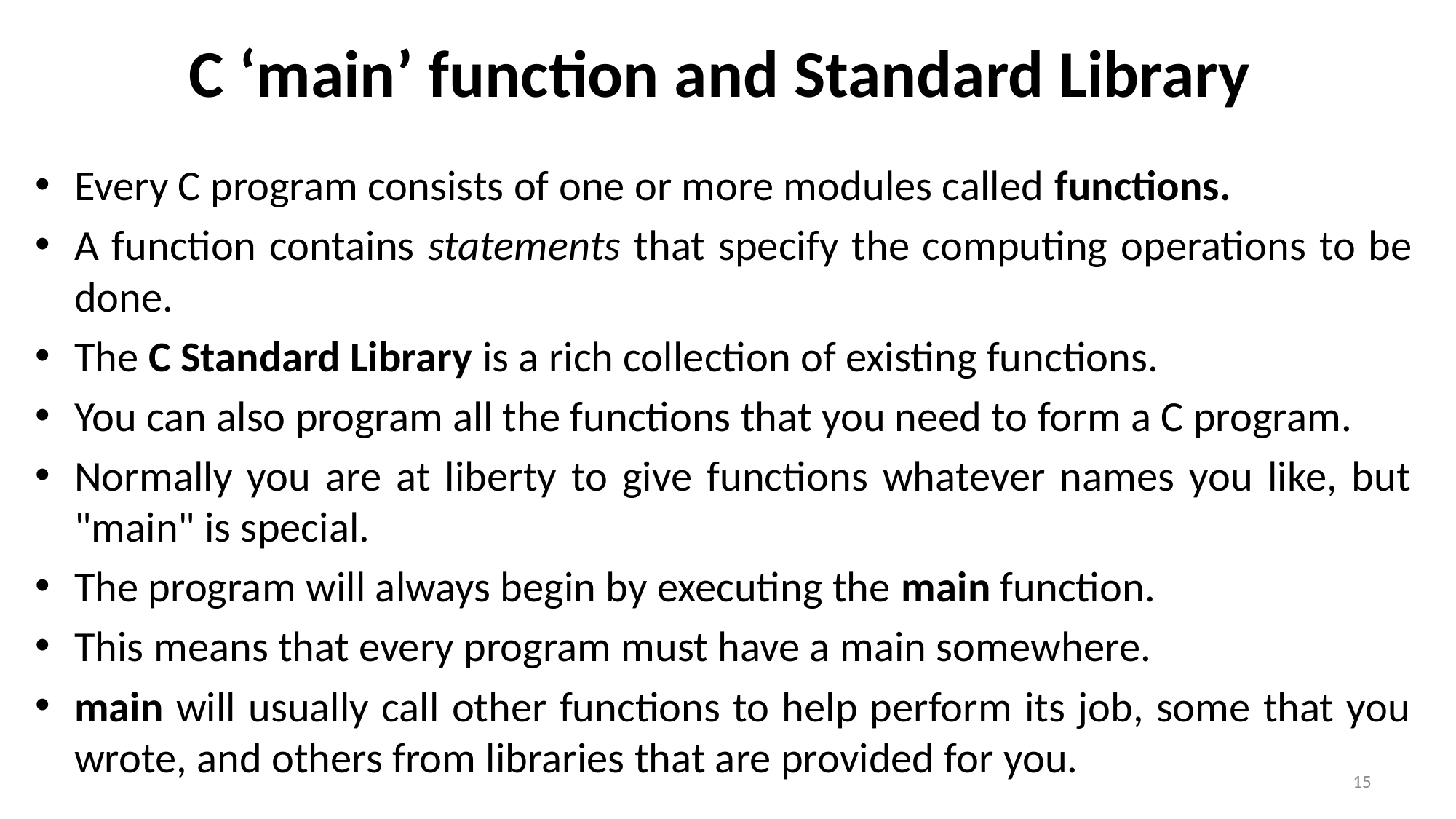

# C ‘main’ function and Standard Library
Every C program consists of one or more modules called functions.
A function contains statements that specify the computing operations to be done.
The C Standard Library is a rich collection of existing functions.
You can also program all the functions that you need to form a C program.
Normally you are at liberty to give functions whatever names you like, but "main" is special.
The program will always begin by executing the main function.
This means that every program must have a main somewhere.
main will usually call other functions to help perform its job, some that you wrote, and others from libraries that are provided for you.
15